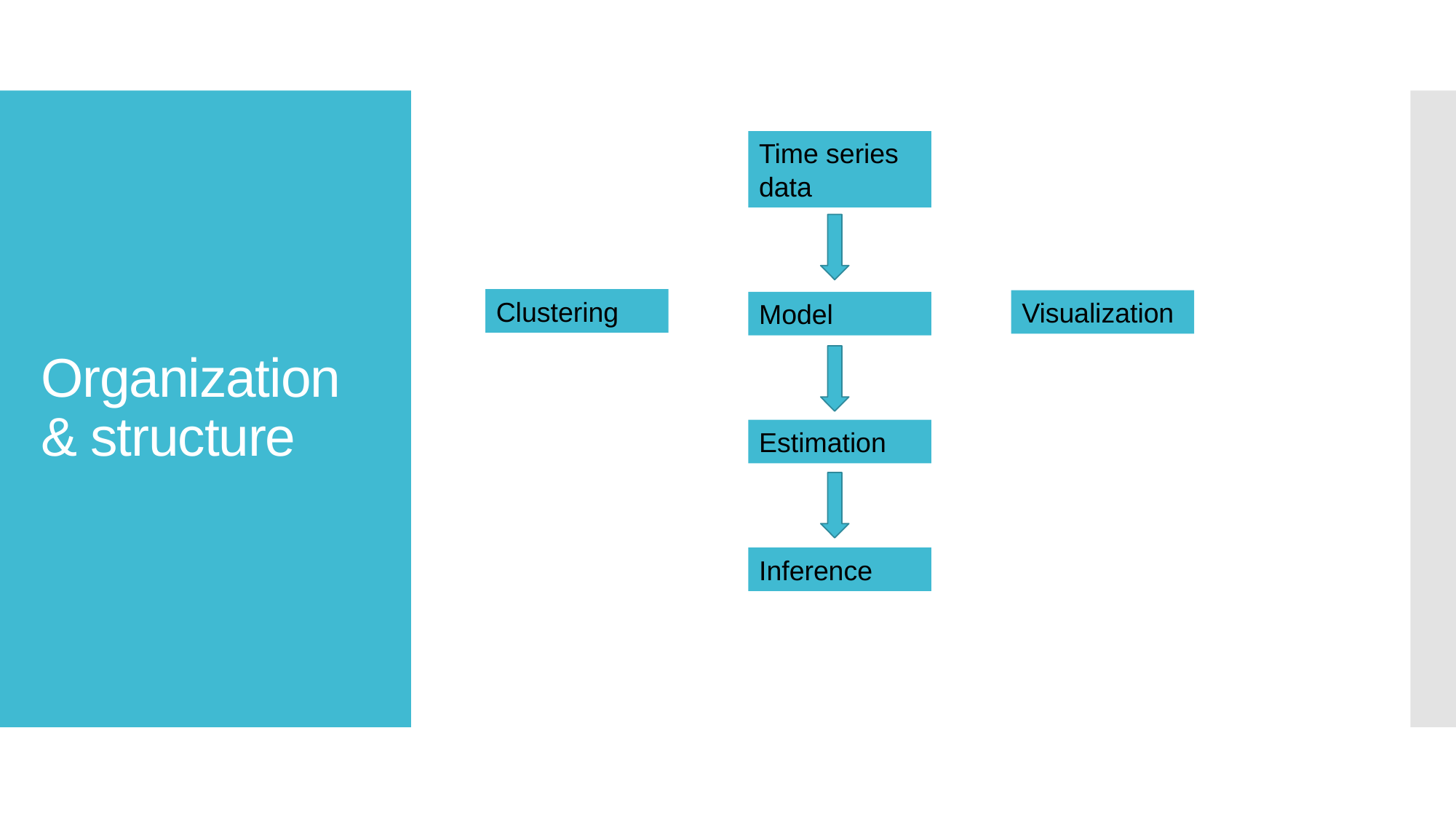

Time series data
# Organization & structure

Clustering
Visualization
Model

Estimation

Inference